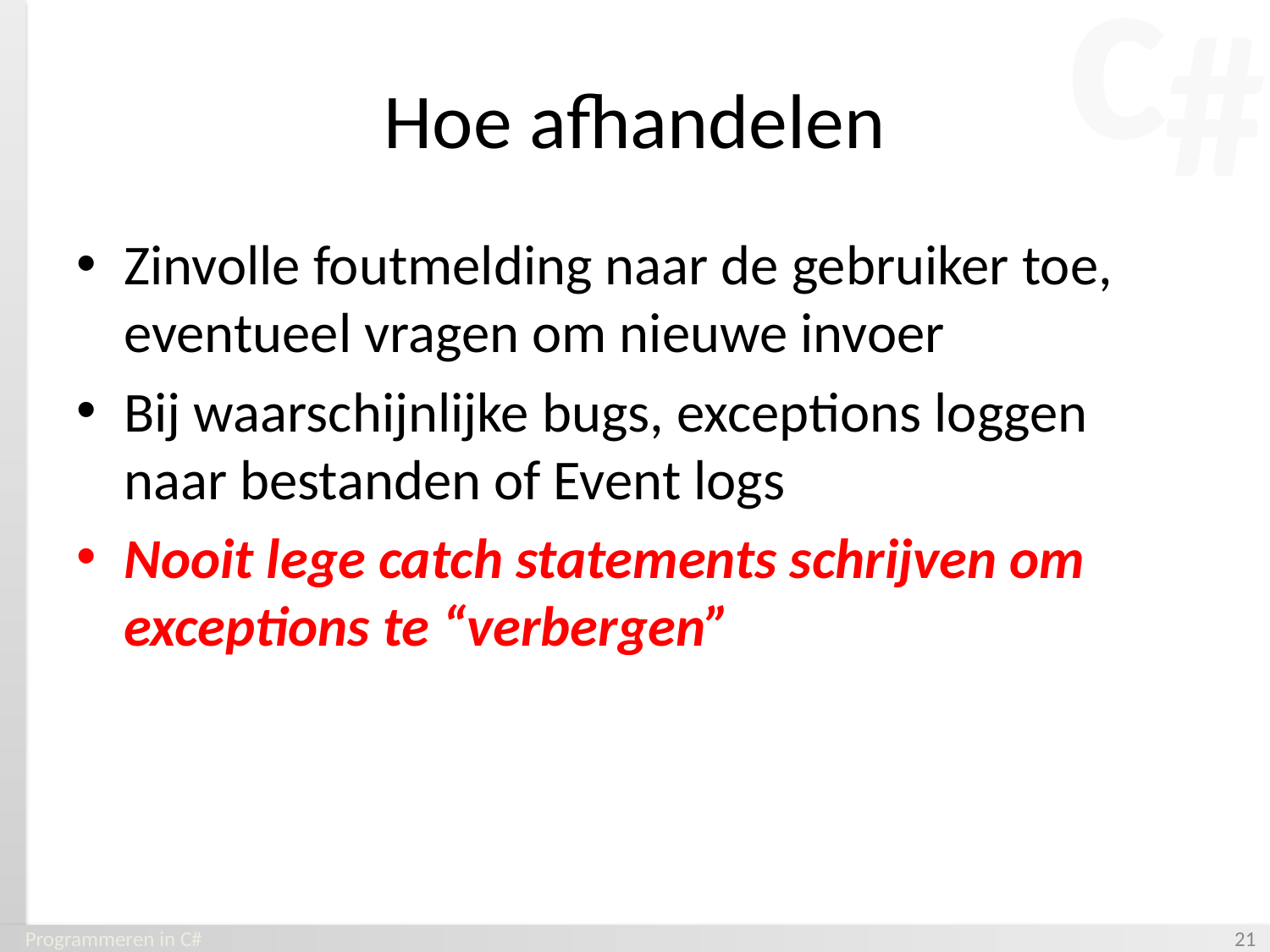

# Hoe afhandelen
Zinvolle foutmelding naar de gebruiker toe, eventueel vragen om nieuwe invoer
Bij waarschijnlijke bugs, exceptions loggen naar bestanden of Event logs
Nooit lege catch statements schrijven om exceptions te “verbergen”
Programmeren in C#
21